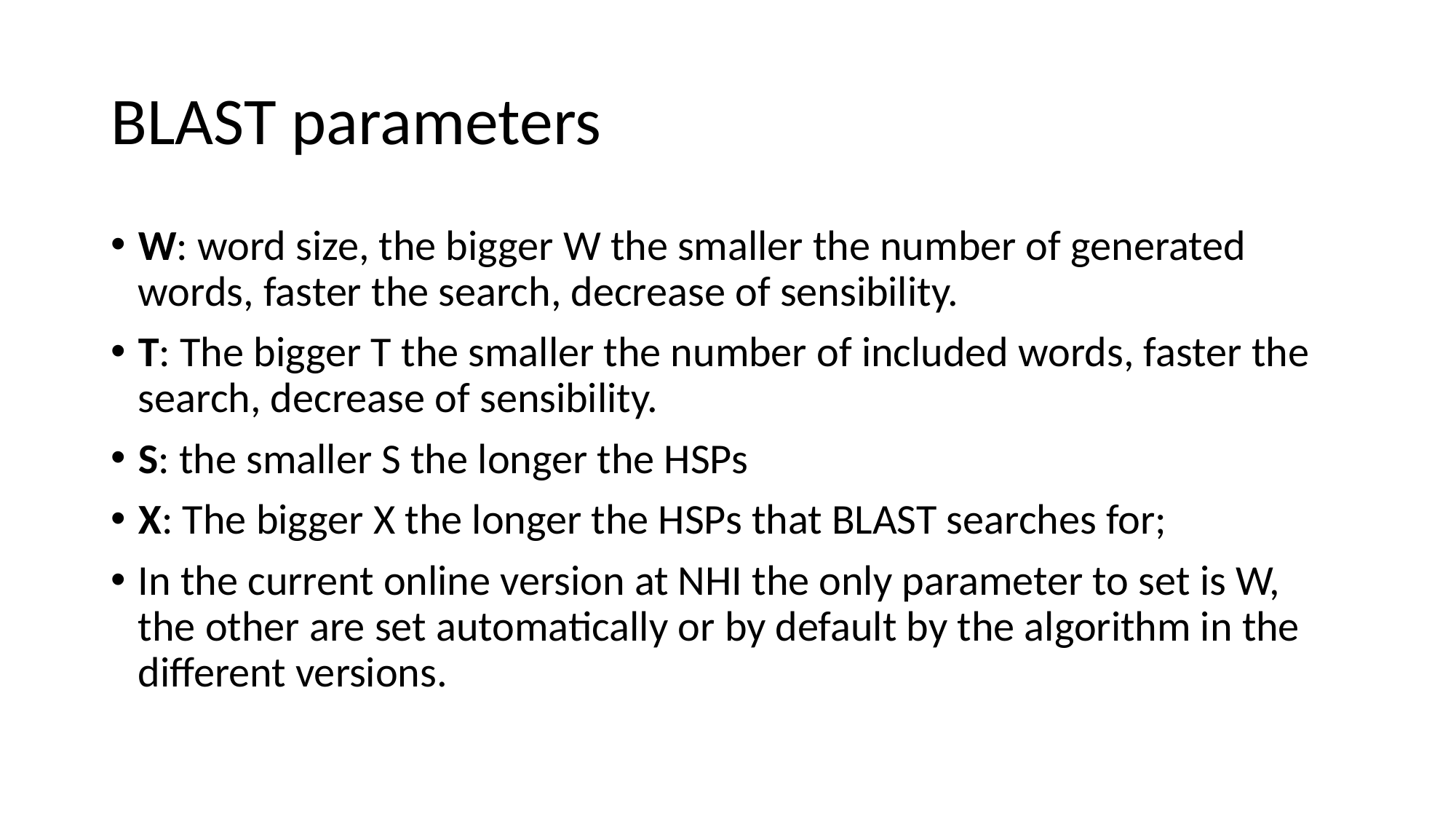

# BLAST parameters
W: word size, the bigger W the smaller the number of generated words, faster the search, decrease of sensibility.
T: The bigger T the smaller the number of included words, faster the search, decrease of sensibility.
S: the smaller S the longer the HSPs
X: The bigger X the longer the HSPs that BLAST searches for;
In the current online version at NHI the only parameter to set is W, the other are set automatically or by default by the algorithm in the different versions.